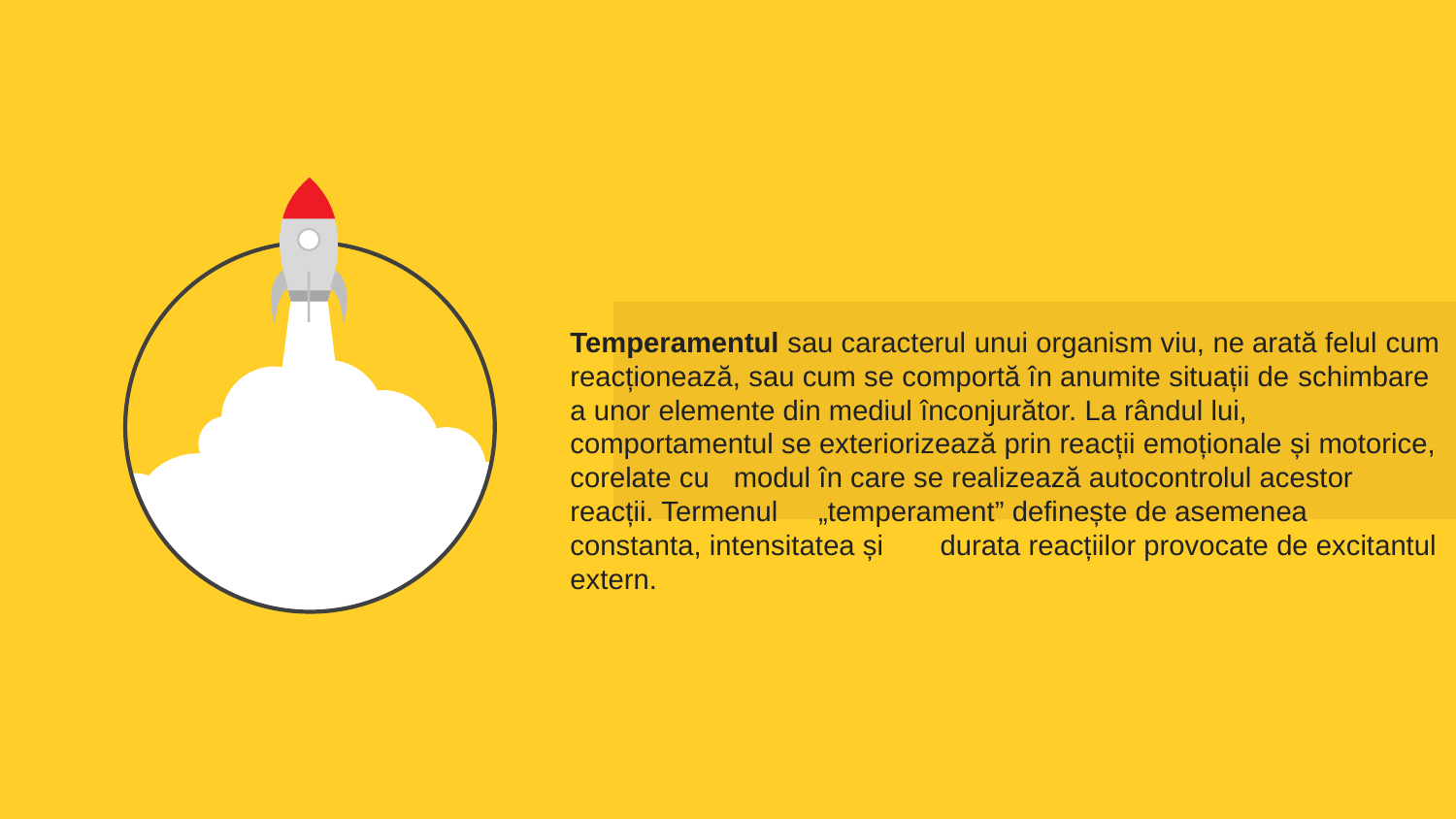

Temperamentul sau caracterul unui organism viu, ne arată felul cum reacționează, sau cum se comportă în anumite situații de schimbare a unor elemente din mediul înconjurător. La rândul lui, comportamentul se exteriorizează prin reacții emoționale și motorice, corelate cu   modul în care se realizează autocontrolul acestor reacții. Termenul     „temperament” definește de asemenea constanta, intensitatea și       durata reacțiilor provocate de excitantul extern.